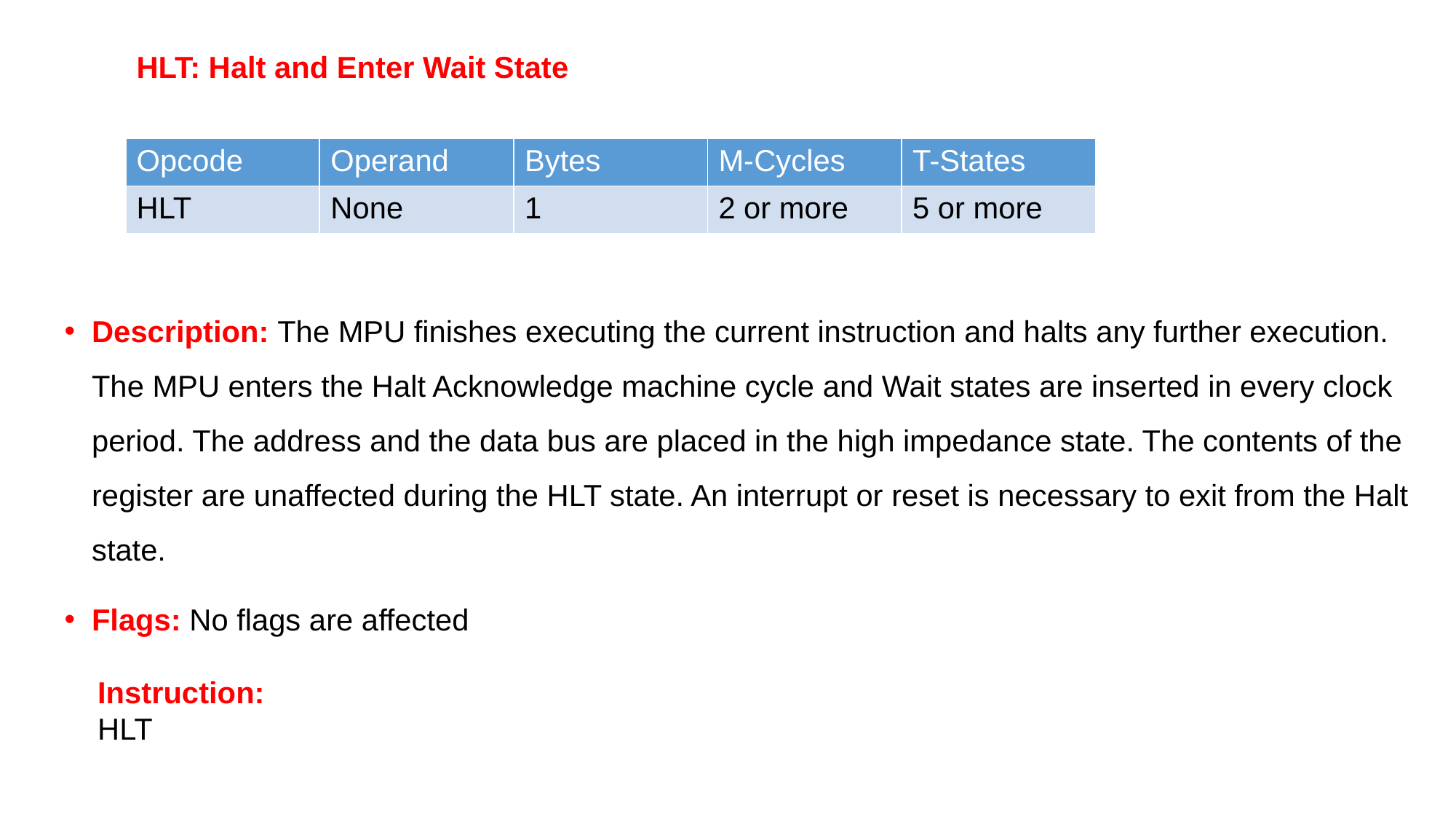

HLT: Halt and Enter Wait State
| Opcode | Operand | Bytes | M-Cycles | T-States |
| --- | --- | --- | --- | --- |
| HLT | None | 1 | 2 or more | 5 or more |
Description: The MPU finishes executing the current instruction and halts any further execution. The MPU enters the Halt Acknowledge machine cycle and Wait states are inserted in every clock period. The address and the data bus are placed in the high impedance state. The contents of the register are unaffected during the HLT state. An interrupt or reset is necessary to exit from the Halt state.
Flags: No flags are affected
Instruction:
HLT